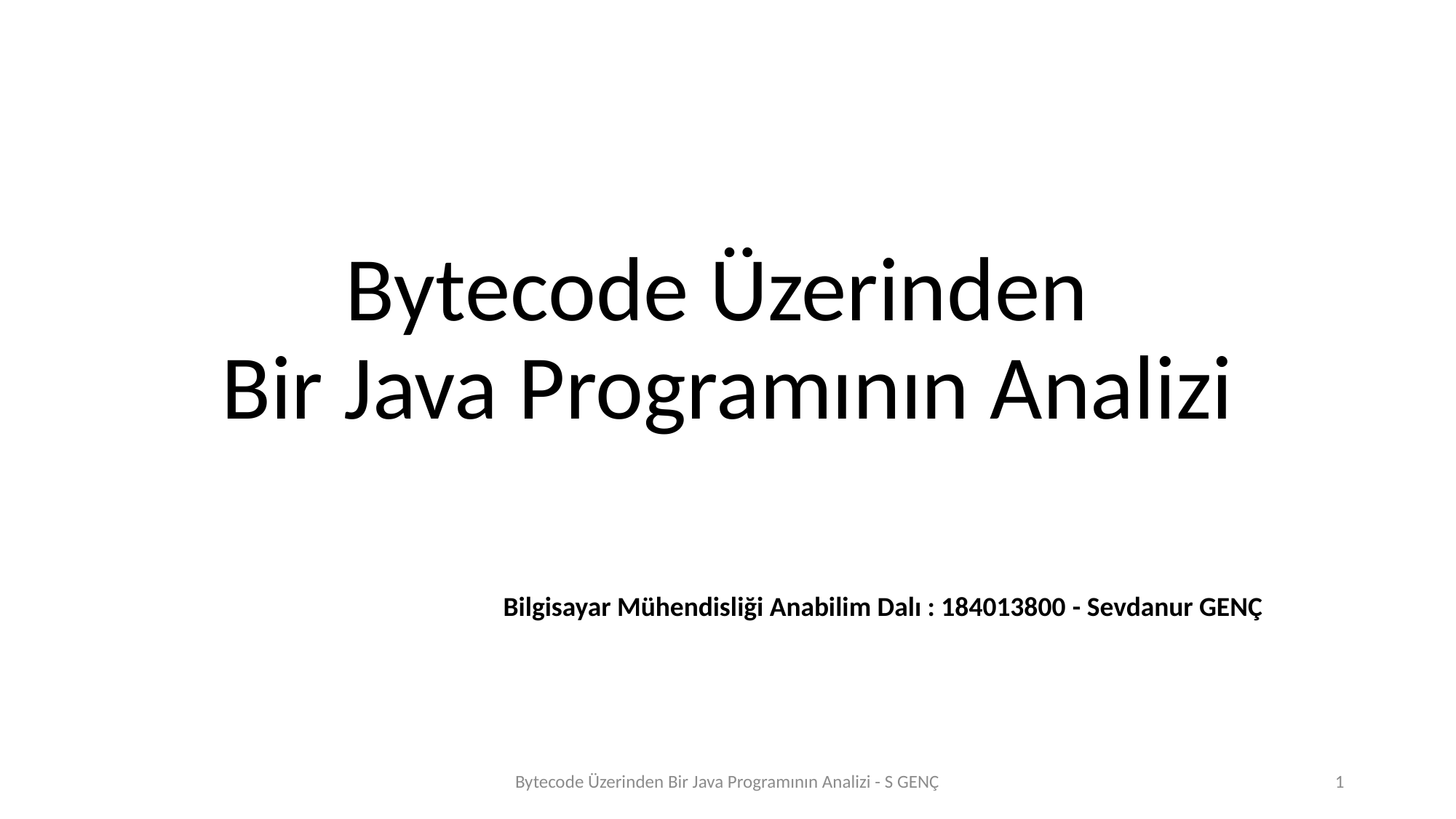

# Bytecode Üzerinden Bir Java Programının Analizi
Bilgisayar Mühendisliği Anabilim Dalı : 184013800 - Sevdanur GENÇ
Bytecode Üzerinden Bir Java Programının Analizi - S GENÇ
1